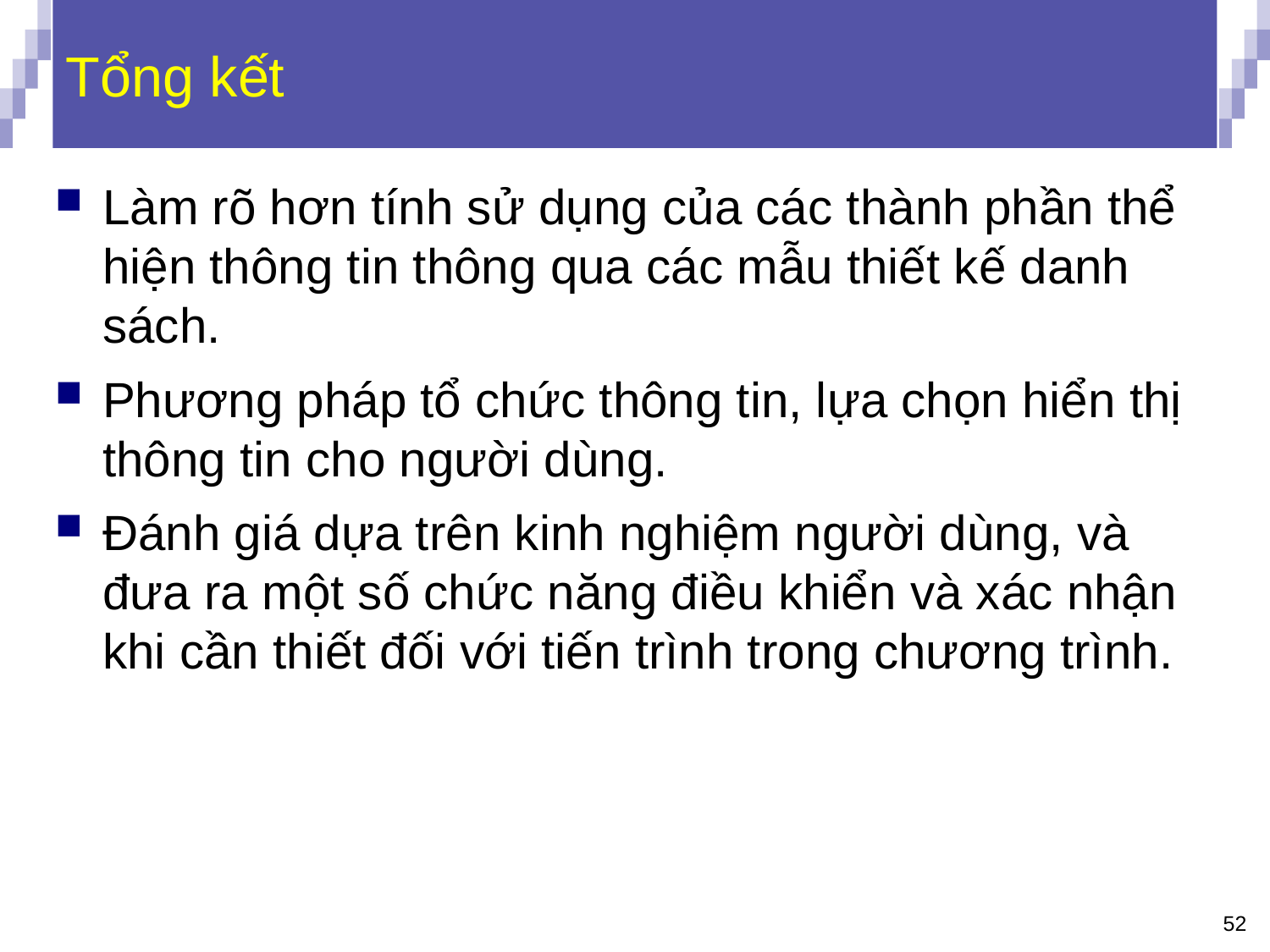

# Tổng kết
Làm rõ hơn tính sử dụng của các thành phần thể
hiện thông tin thông qua các mẫu thiết kế danh
sách.
Phương pháp tổ chức thông tin, lựa chọn hiển thị
thông tin cho người dùng.
Đánh giá dựa trên kinh nghiệm người dùng, và
đưa ra một số chức năng điều khiển và xác nhận
khi cần thiết đối với tiến trình trong chương trình.
52